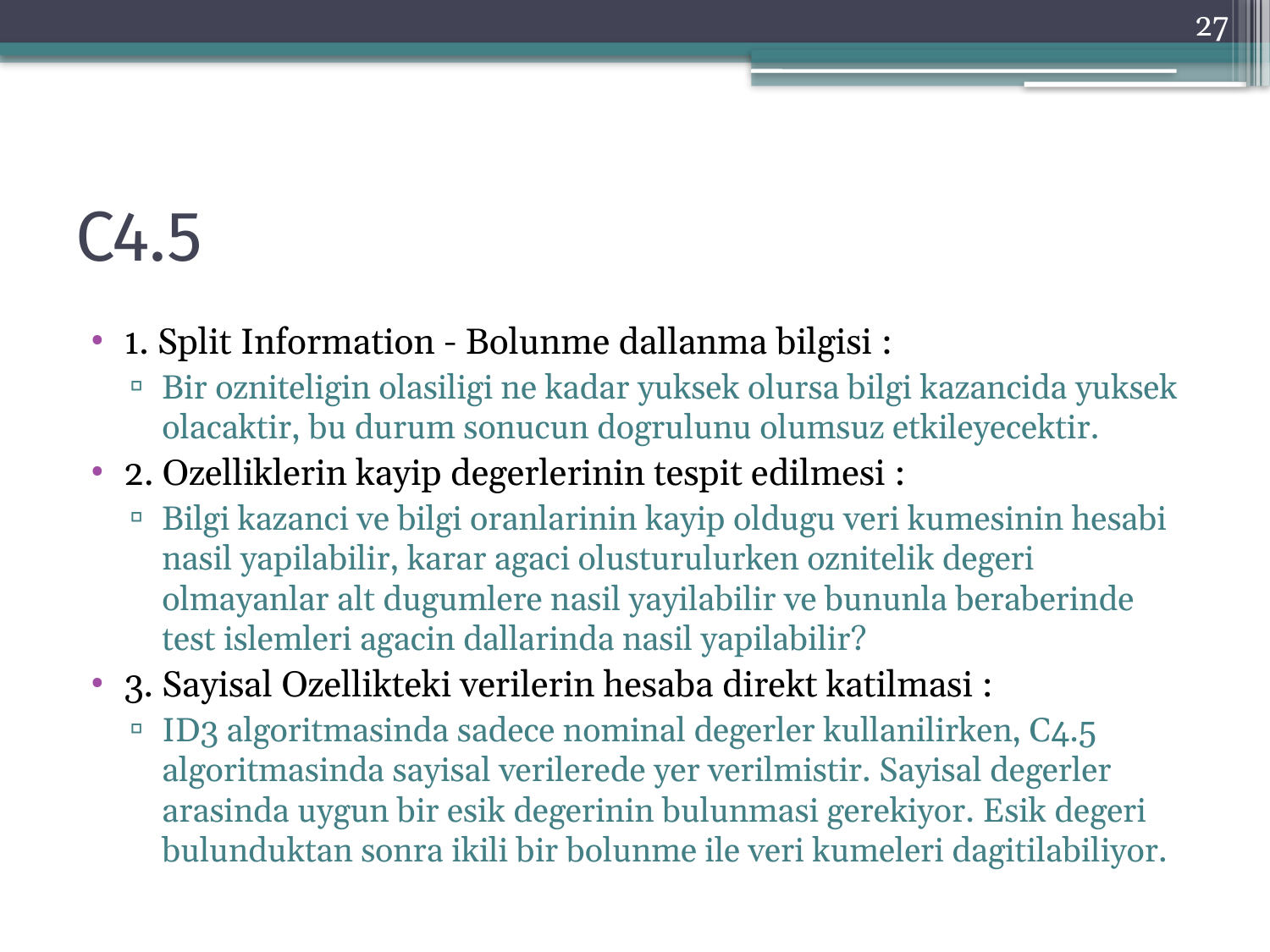

27
# C4.5
1. Split Information - Bolunme dallanma bilgisi :
Bir ozniteligin olasiligi ne kadar yuksek olursa bilgi kazancida yuksek olacaktir, bu durum sonucun dogrulunu olumsuz etkileyecektir.
2. Ozelliklerin kayip degerlerinin tespit edilmesi :
Bilgi kazanci ve bilgi oranlarinin kayip oldugu veri kumesinin hesabi nasil yapilabilir, karar agaci olusturulurken oznitelik degeri olmayanlar alt dugumlere nasil yayilabilir ve bununla beraberinde test islemleri agacin dallarinda nasil yapilabilir?
3. Sayisal Ozellikteki verilerin hesaba direkt katilmasi :
ID3 algoritmasinda sadece nominal degerler kullanilirken, C4.5 algoritmasinda sayisal verilerede yer verilmistir. Sayisal degerler arasinda uygun bir esik degerinin bulunmasi gerekiyor. Esik degeri bulunduktan sonra ikili bir bolunme ile veri kumeleri dagitilabiliyor.